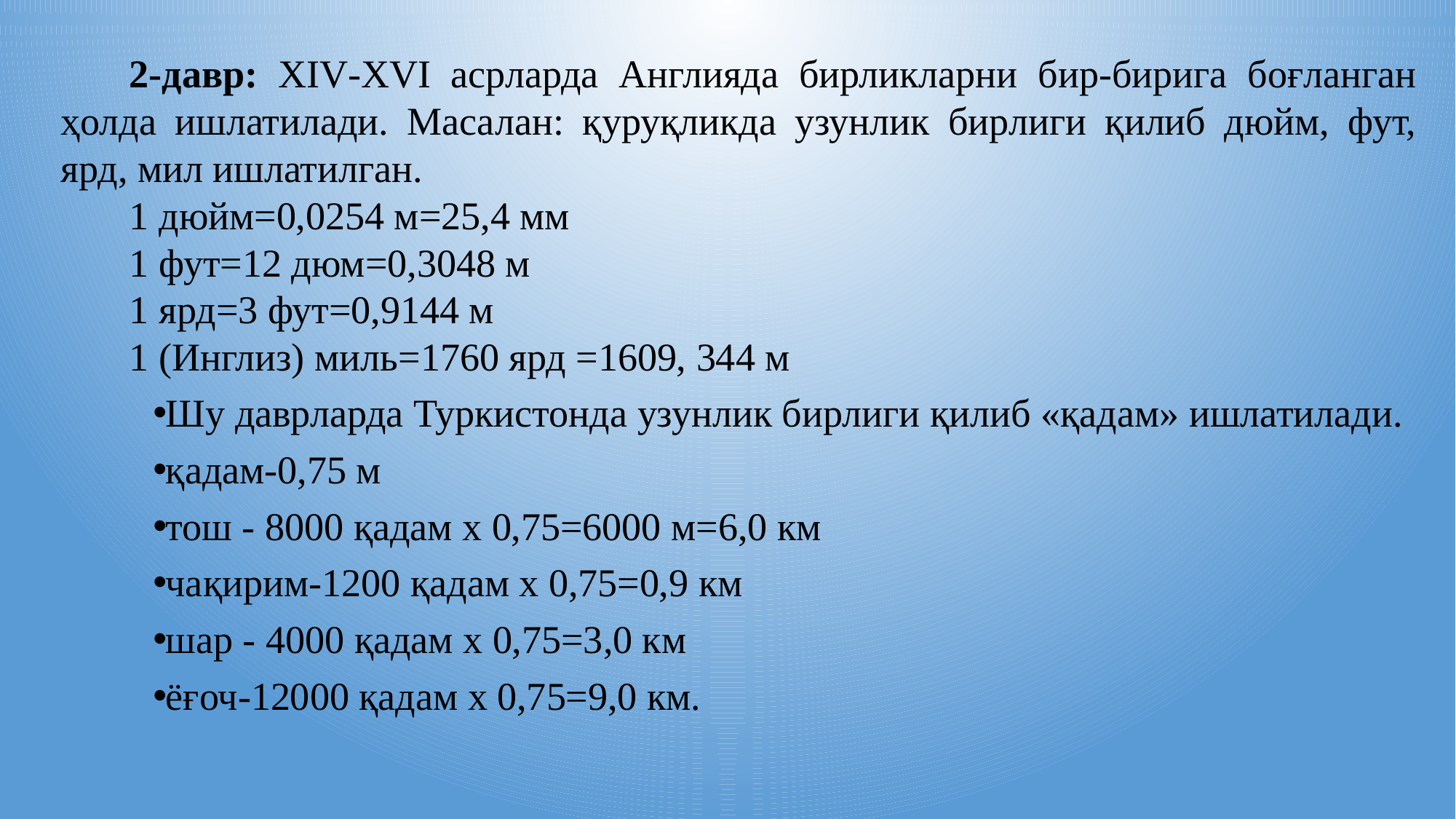

2-давр: XIV-XVI асрларда Англияда бирликларни бир-бирига боғланган ҳолда ишлатилади. Масалан: қуруқликда узунлик бирлиги қилиб дюйм, фут, ярд, мил ишлатилган.
1 дюйм=0,0254 м=25,4 мм
1 фут=12 дюм=0,3048 м
1 ярд=3 фут=0,9144 м
1 (Инглиз) миль=1760 ярд =1609, 344 м
Шу даврларда Туркистонда узунлик бирлиги қилиб «қадам» ишлатилади.
қадам-0,75 м
тош - 8000 қадам х 0,75=6000 м=6,0 км
чақирим-1200 қадам х 0,75=0,9 км
шар - 4000 қадам х 0,75=3,0 км
ёғоч-12000 қадам х 0,75=9,0 км.